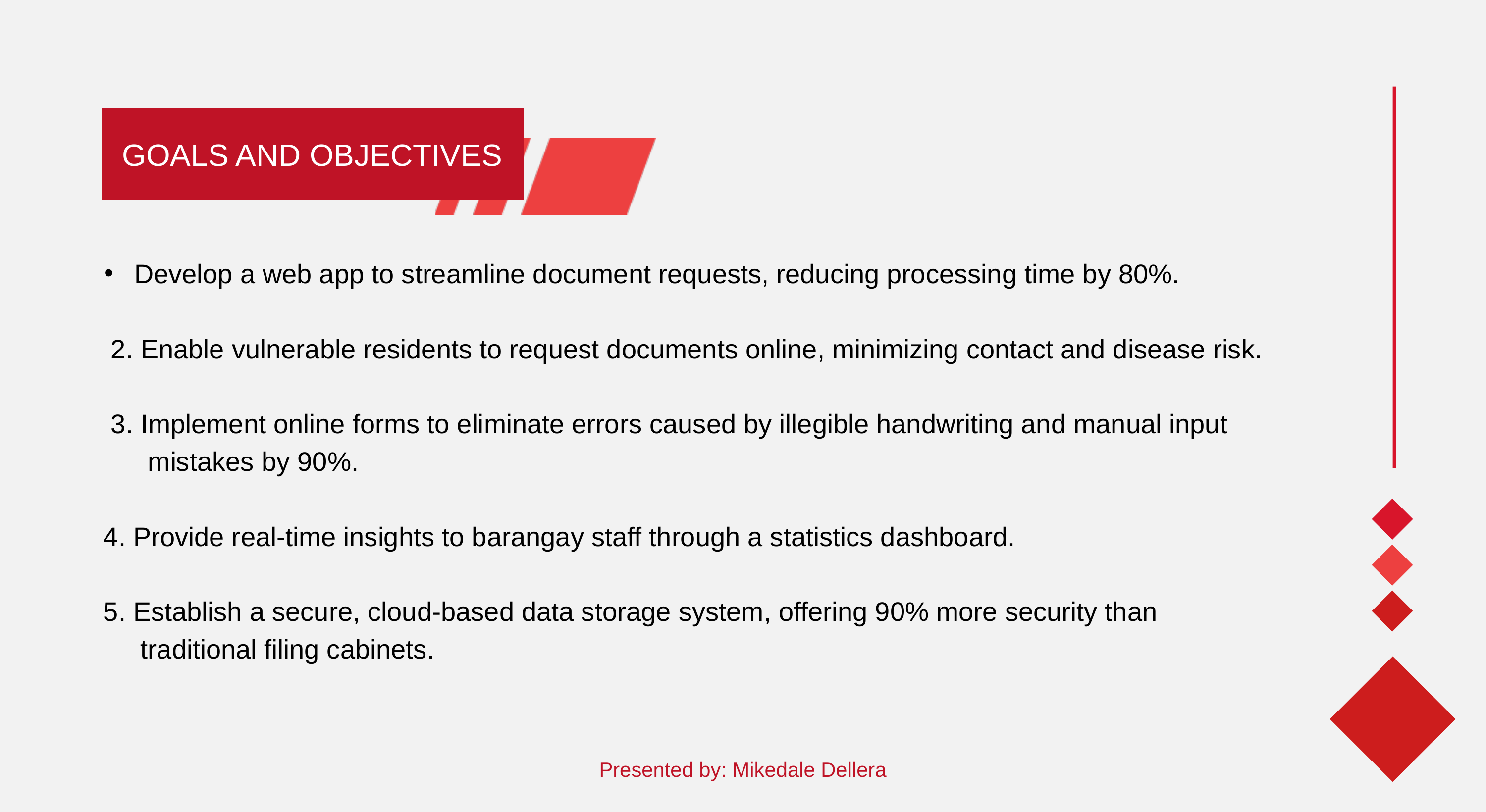

GOALS AND OBJECTIVES

 Develop a web app to streamline document requests, reducing processing time by 80%.

    2. Enable vulnerable residents to request documents online, minimizing contact and disease risk.

    3. Implement online forms to eliminate errors caused by illegible handwriting and manual input
         mistakes by 90%.

   4. Provide real-time insights to barangay staff through a statistics dashboard.

   5. Establish a secure, cloud-based data storage system, offering 90% more security than
        traditional filing cabinets.

Presented by: Mikedale Dellera